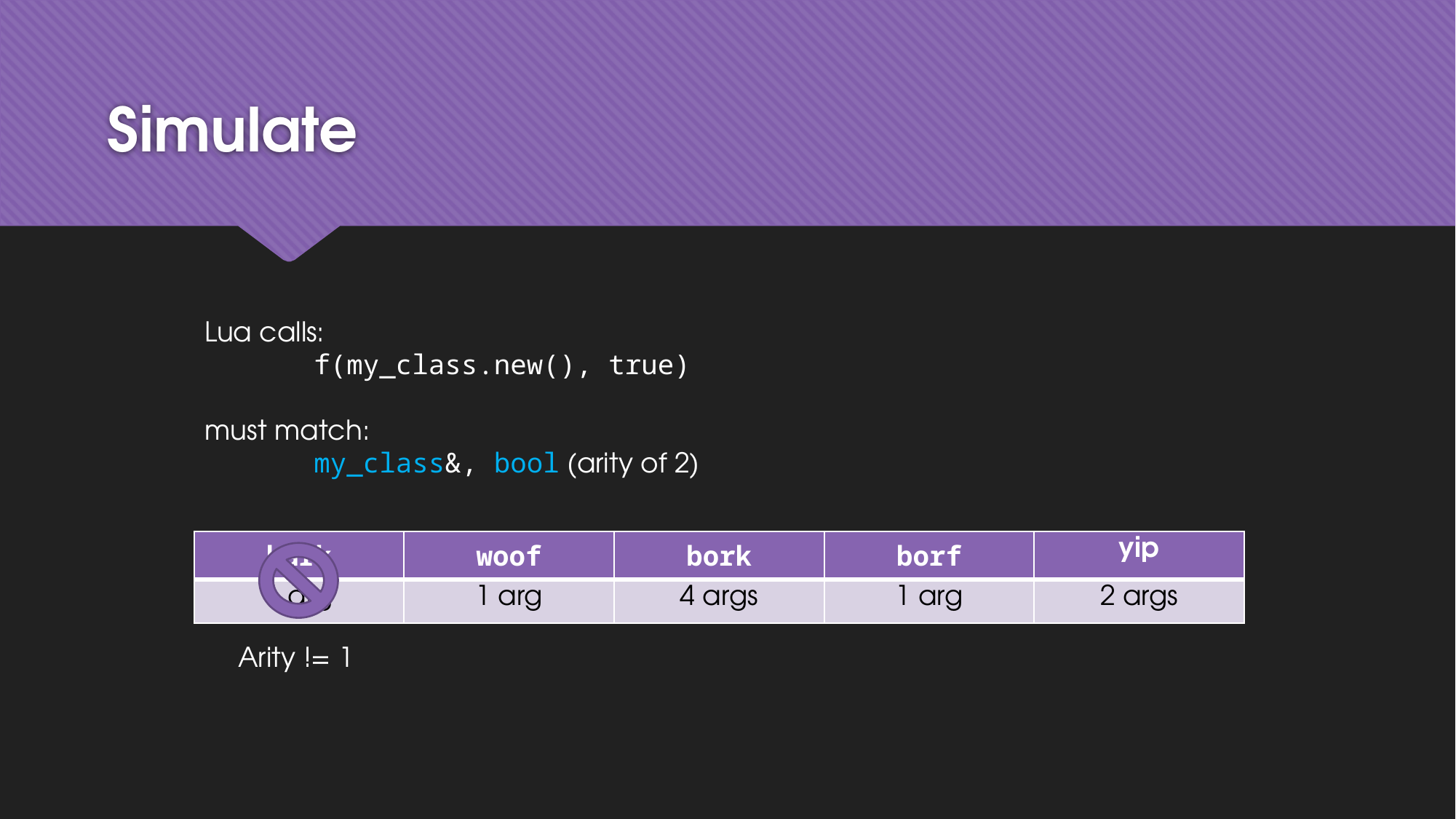

# Simulate
Lua calls:
	f(my_class.new(), true)
must match:
	my_class&, bool (arity of 2)
| bark | woof | bork | borf | yip |
| --- | --- | --- | --- | --- |
| 1 arg | 1 arg | 4 args | 1 arg | 2 args |

Arity != 1